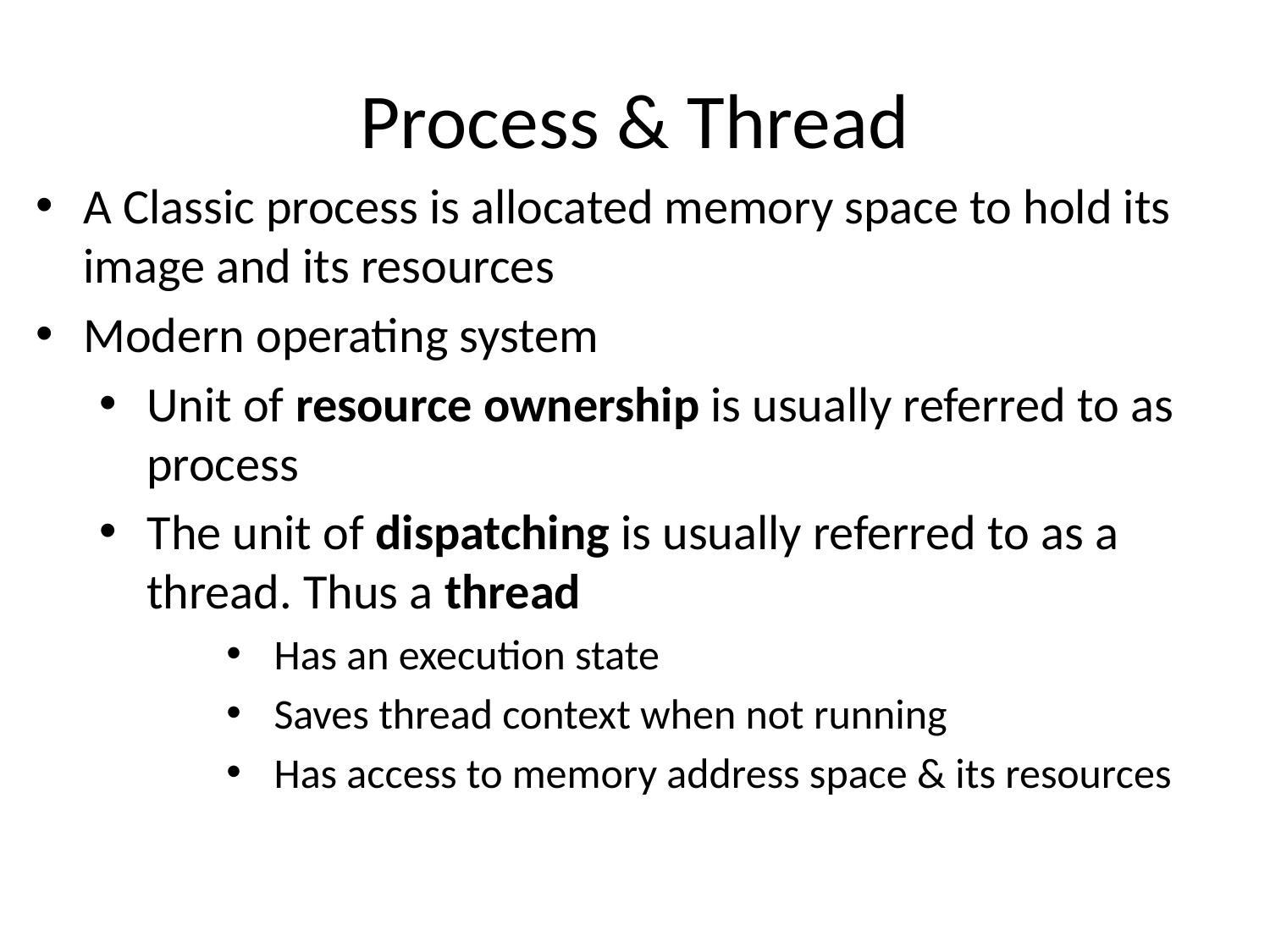

# Process & Thread
A Classic process is allocated memory space to hold its image and its resources
Modern operating system
Unit of resource ownership is usually referred to as process
The unit of dispatching is usually referred to as a thread. Thus a thread
Has an execution state
Saves thread context when not running
Has access to memory address space & its resources